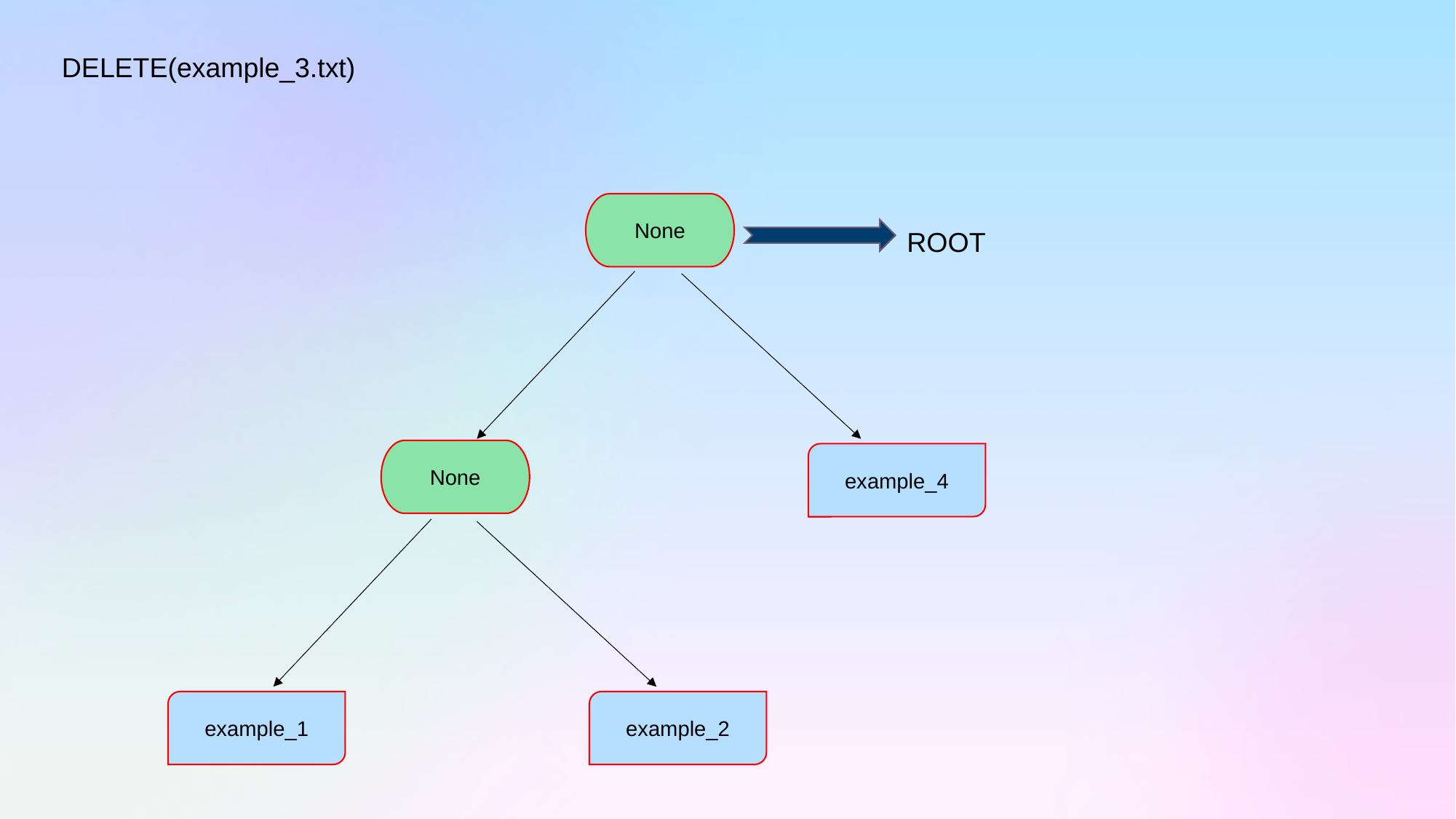

DELETE(example_3.txt)

None
ROOT

None
example_4
example_1
example_2